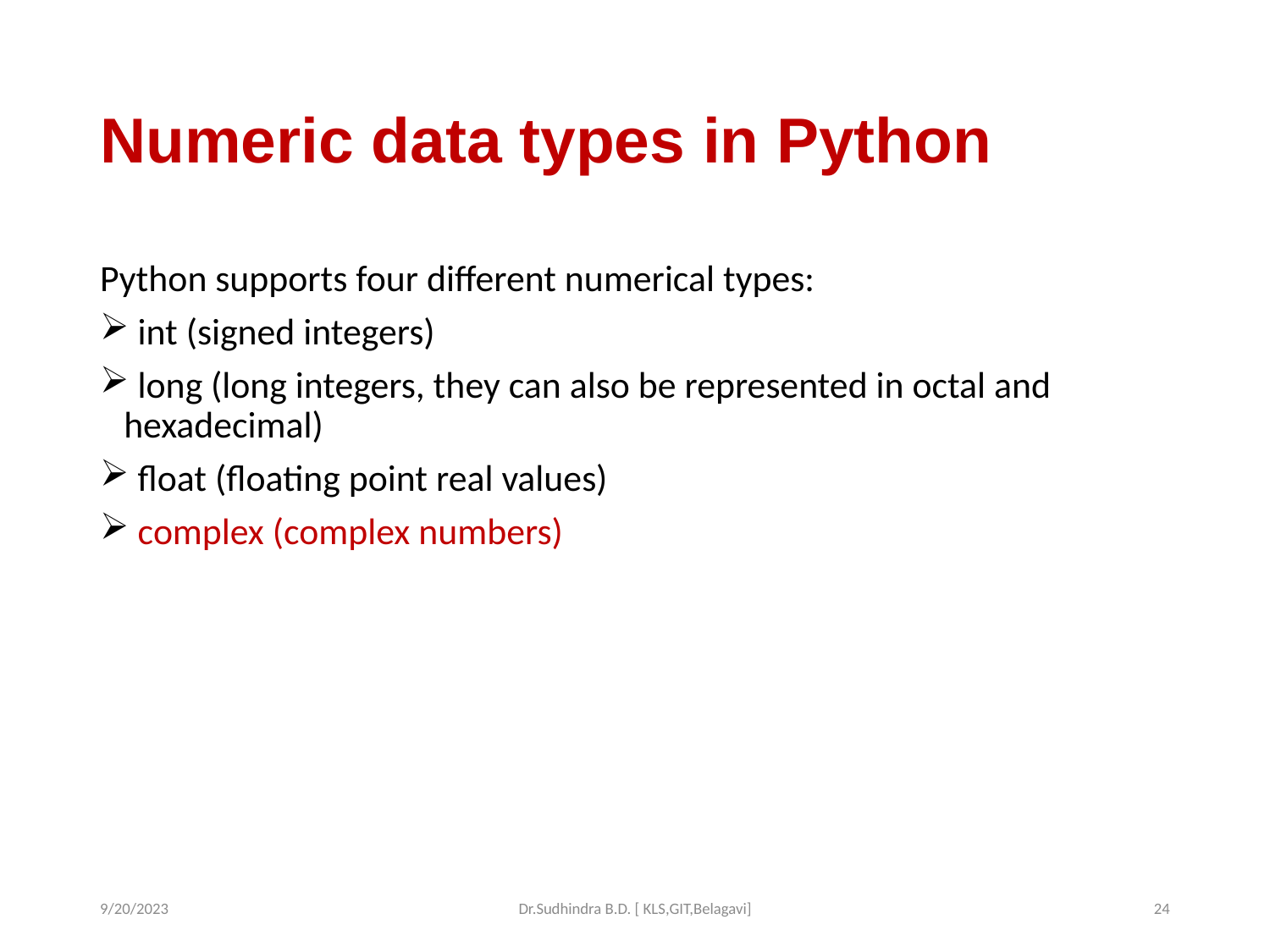

# Numeric data types in Python
Python supports four different numerical types:
 int (signed integers)
 long (long integers, they can also be represented in octal and hexadecimal)
 float (floating point real values)
 complex (complex numbers)
9/20/2023
Dr.Sudhindra B.D. [ KLS,GIT,Belagavi]
24